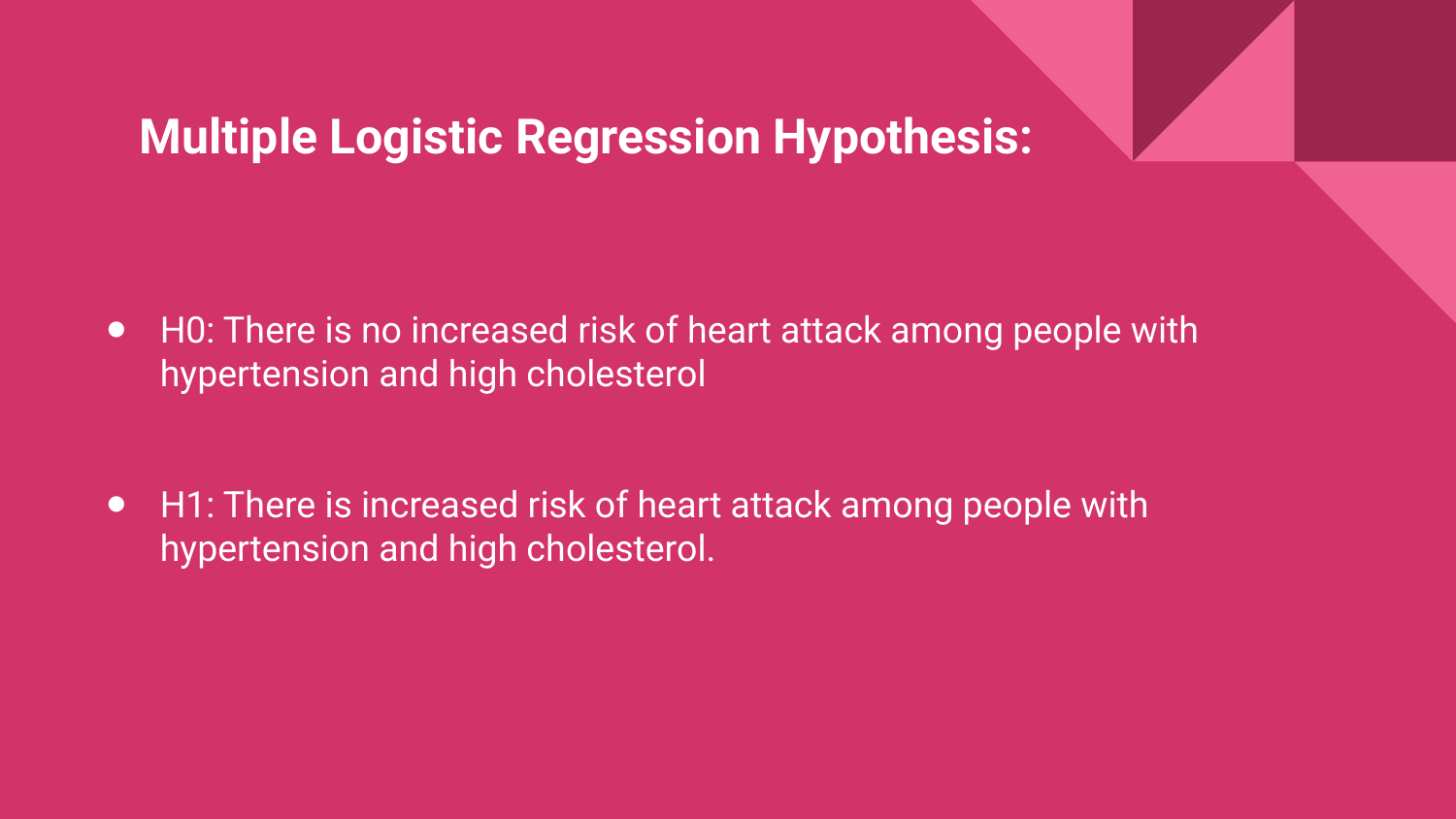

Multiple Logistic Regression Hypothesis:
# H0: There is no increased risk of heart attack among people with hypertension and high cholesterol

H1: There is increased risk of heart attack among people with hypertension and high cholesterol.